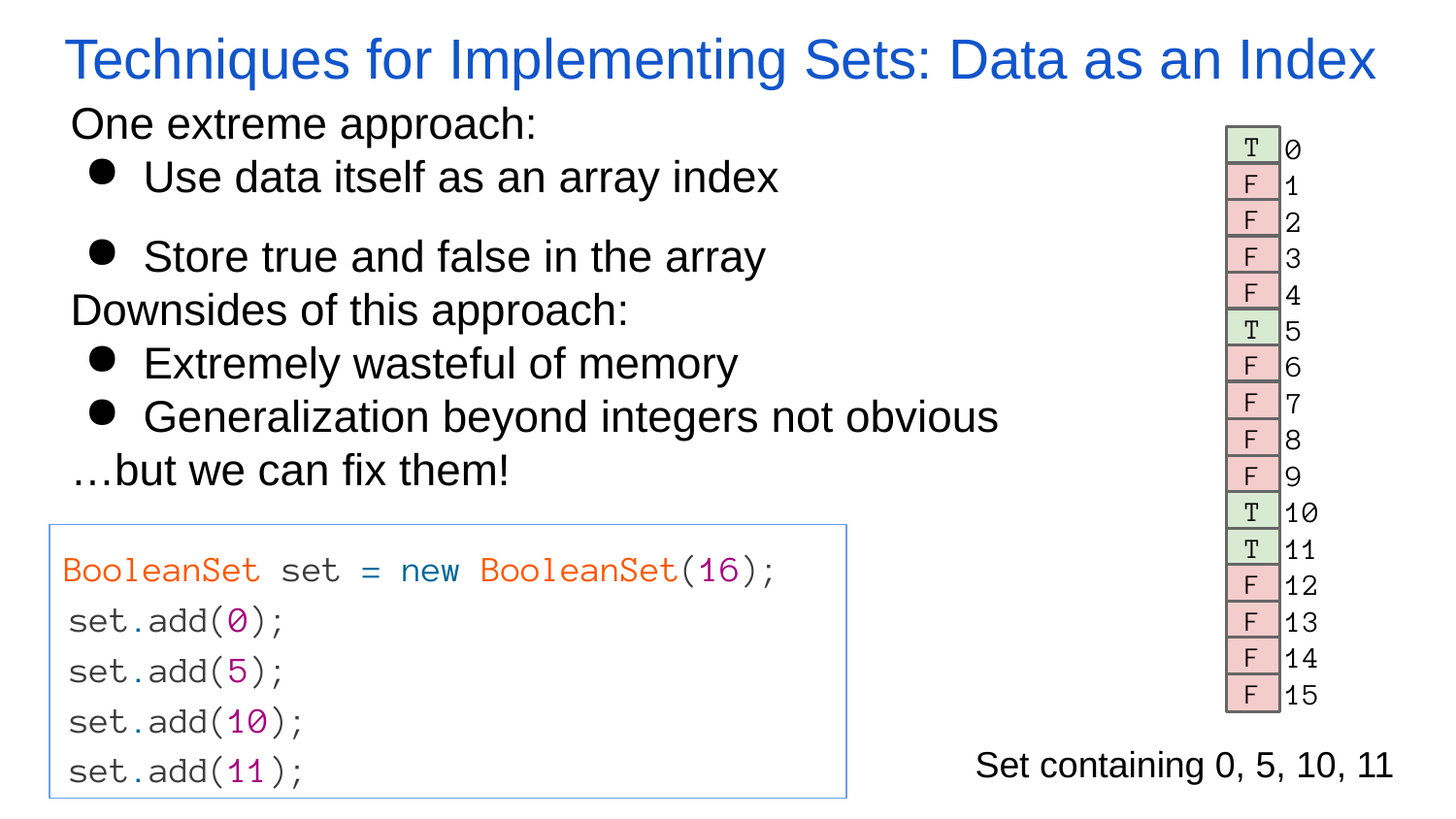

# Techniques for Implementing Sets: Data as an Index

One extreme approach:
Use data itself as an array index
Store true and false in the array
Downsides of this approach:
Extremely wasteful of memory
Generalization beyond integers not obvious
…but we can fix them!

0
1
2
3
4
5
6
7
8
9
10
11
12
13
14
15
T
F
F
F
F
T
F
F
F
F
T
BooleanSet set = new BooleanSet(16);
set.add(0);
set.add(5);
set.add(10);
set.add(11);

T
F
F
F
F
Set containing 0, 5, 10, 11